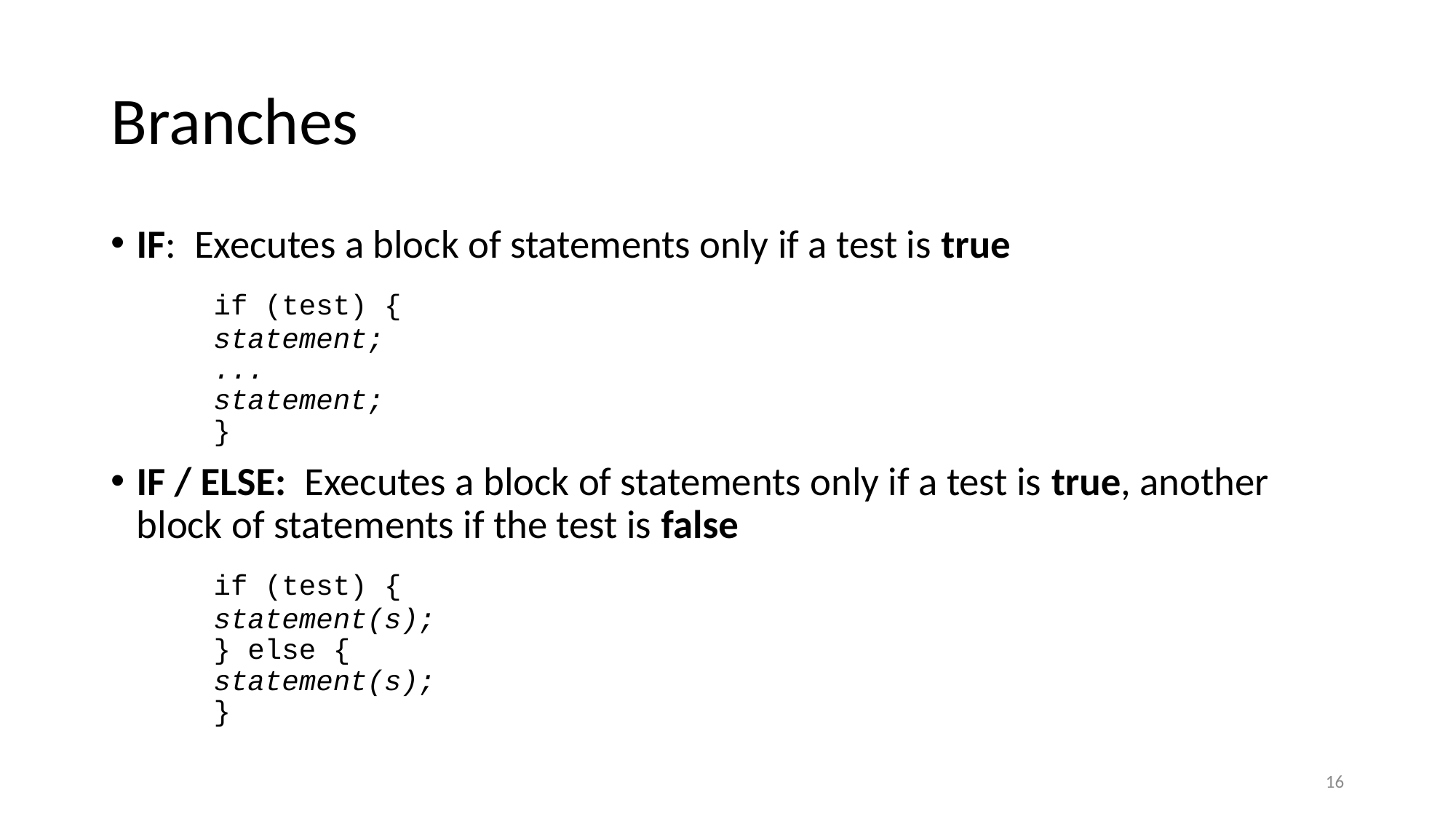

# Branches
IF:  Executes a block of statements only if a test is true
	if (test) {
		statement;
		...
		statement;
	}
IF / ELSE:  Executes a block of statements only if a test is true, another block of statements if the test is false
	if (test) {
		statement(s);
	} else {
		statement(s);
	}
16